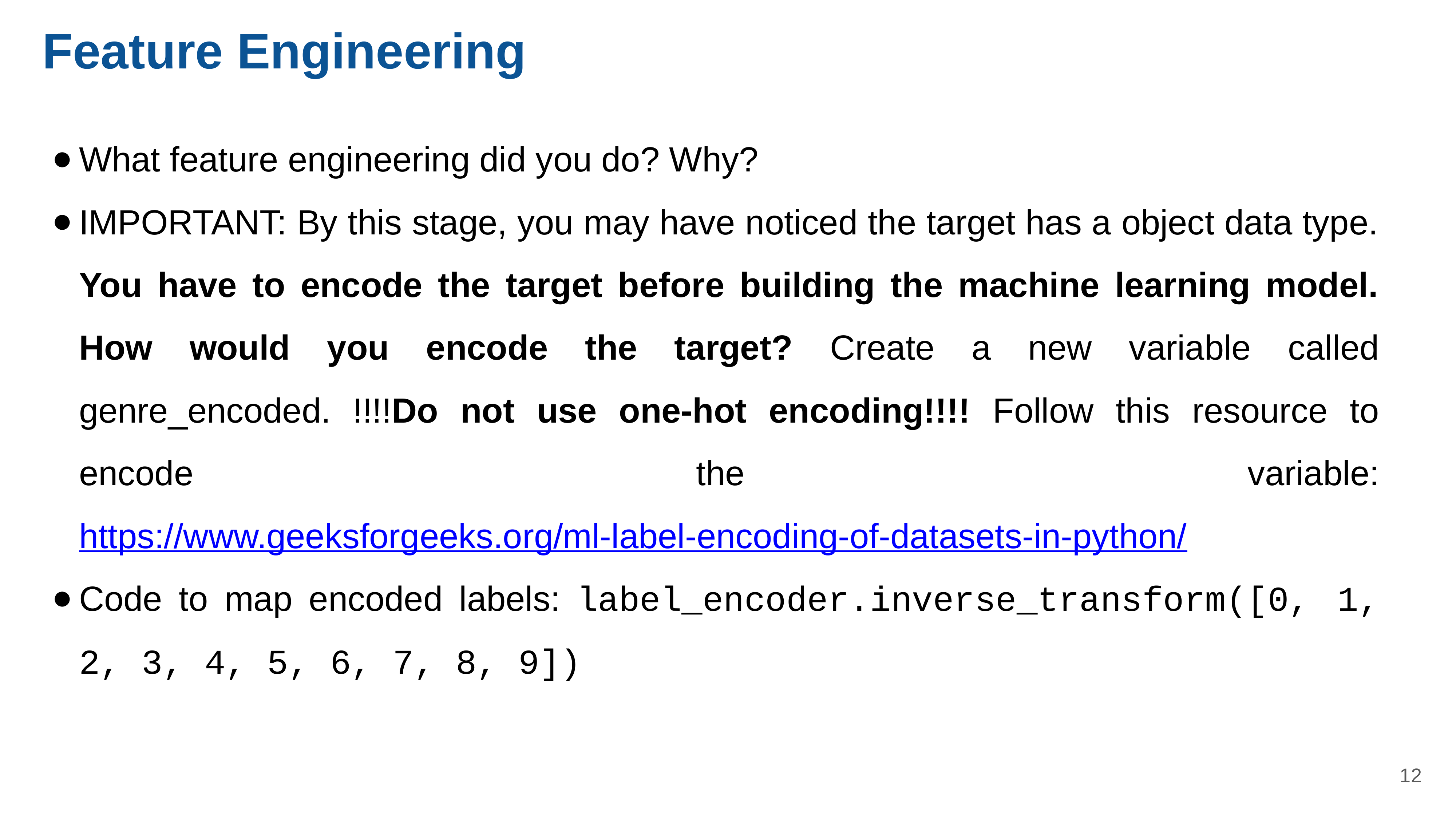

# Feature Engineering

What feature engineering did you do? Why?
IMPORTANT: By this stage, you may have noticed the target has a object data type. You have to encode the target before building the machine learning model. How would you encode the target? Create a new variable called genre_encoded. !!!!Do not use one-hot encoding!!!! Follow this resource to encode the variable: https://www.geeksforgeeks.org/ml-label-encoding-of-datasets-in-python/
Code to map encoded labels: label_encoder.inverse_transform([0, 1, 2, 3, 4, 5, 6, 7, 8, 9])

12